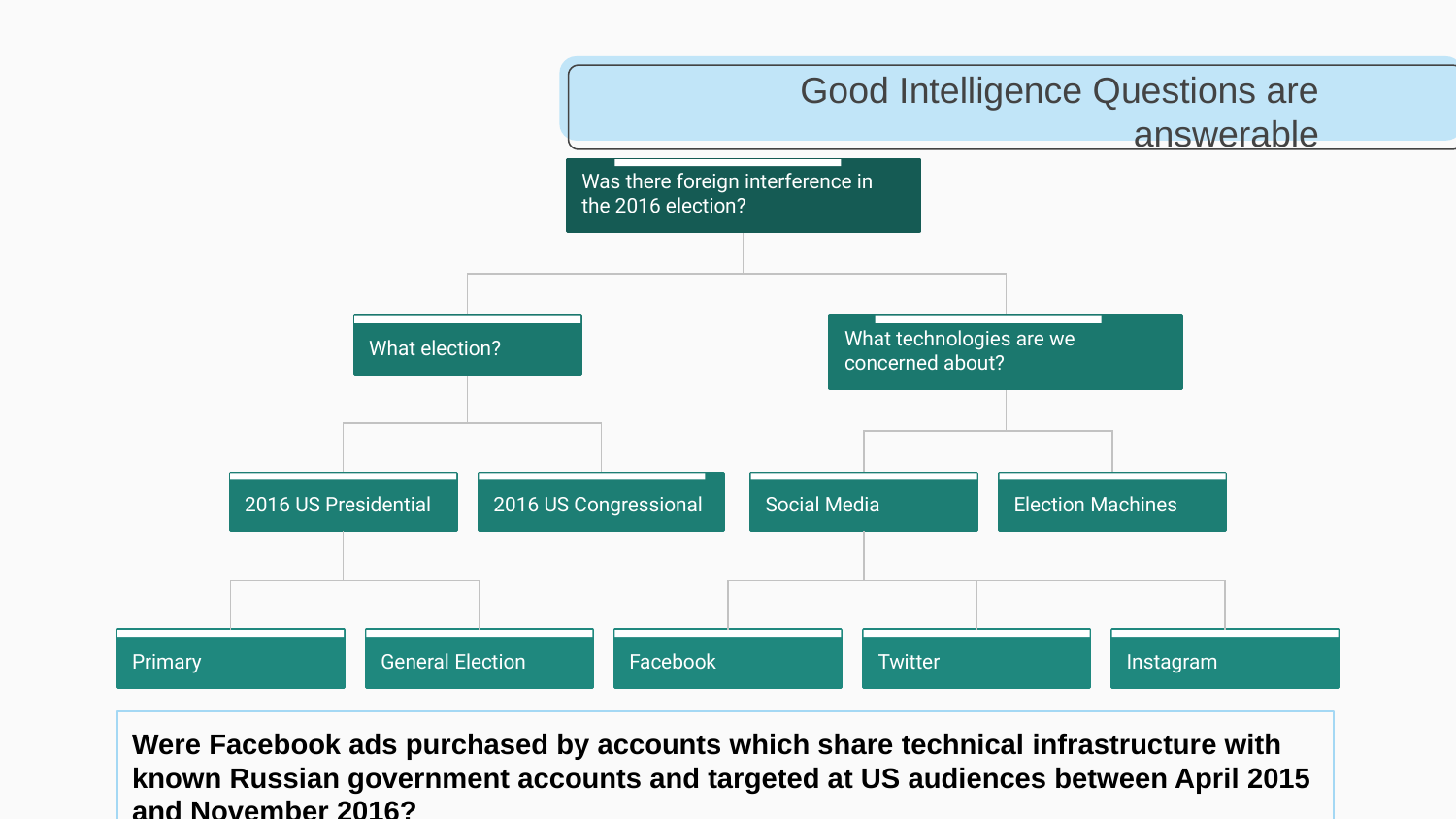

# Good Intelligence Questions are answerable

Was there foreign interference in the 2016 election?

What election?

What technologies are we concerned about?

Election Machines
2016 US Presidential

2016 US Congressional

Social Media

Twitter

Instagram
Primary

General Election

Facebook

Were Facebook ads purchased by accounts which share technical infrastructure with known Russian government accounts and targeted at US audiences between April 2015 and November 2016?